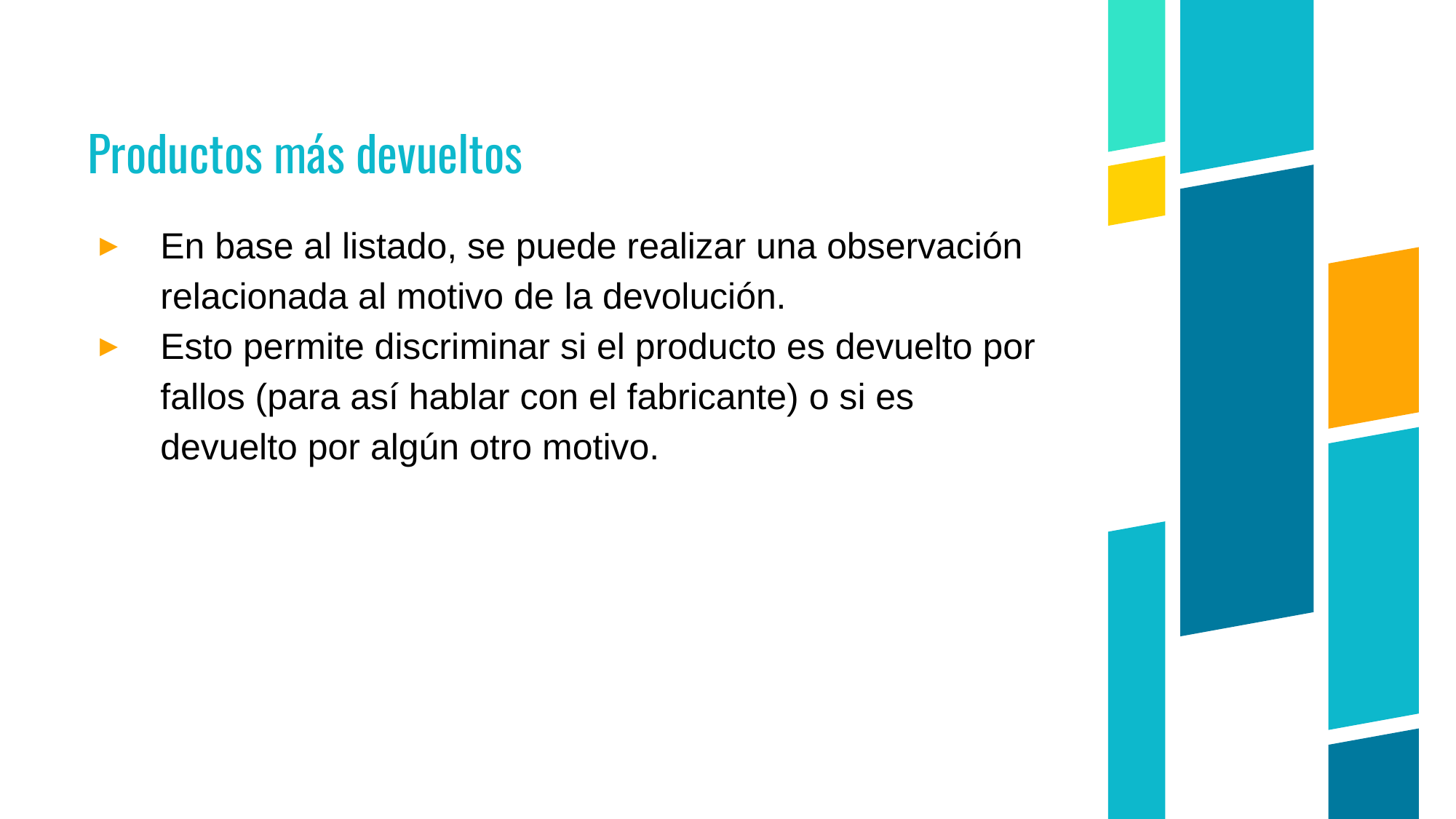

# Productos más devueltos
En base al listado, se puede realizar una observación relacionada al motivo de la devolución.
Esto permite discriminar si el producto es devuelto por fallos (para así hablar con el fabricante) o si es devuelto por algún otro motivo.